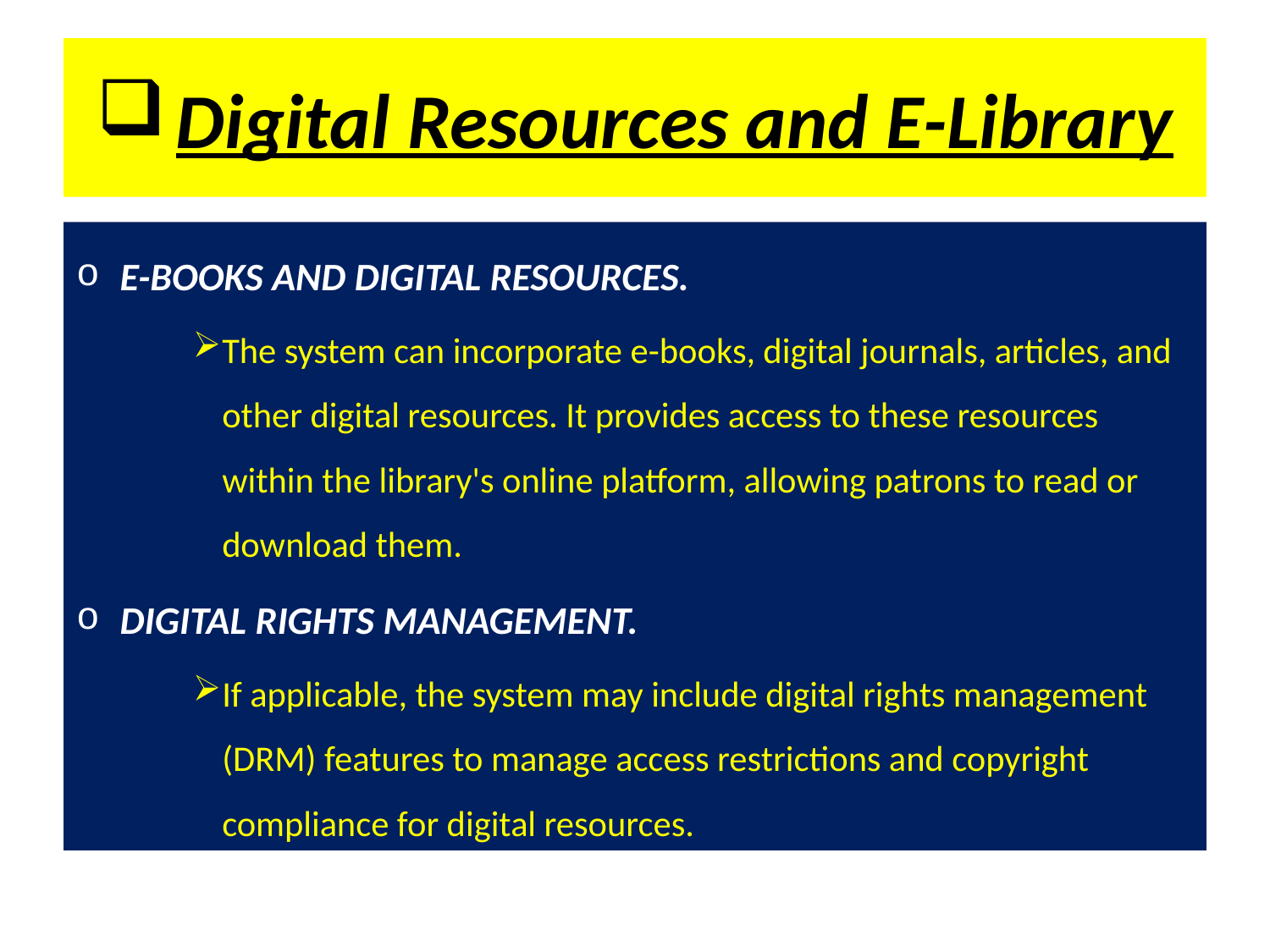

# Digital Resources and E-Library
E-BOOKS AND DIGITAL RESOURCES.
The system can incorporate e-books, digital journals, articles, and other digital resources. It provides access to these resources within the library's online platform, allowing patrons to read or download them.
DIGITAL RIGHTS MANAGEMENT.
If applicable, the system may include digital rights management (DRM) features to manage access restrictions and copyright compliance for digital resources.